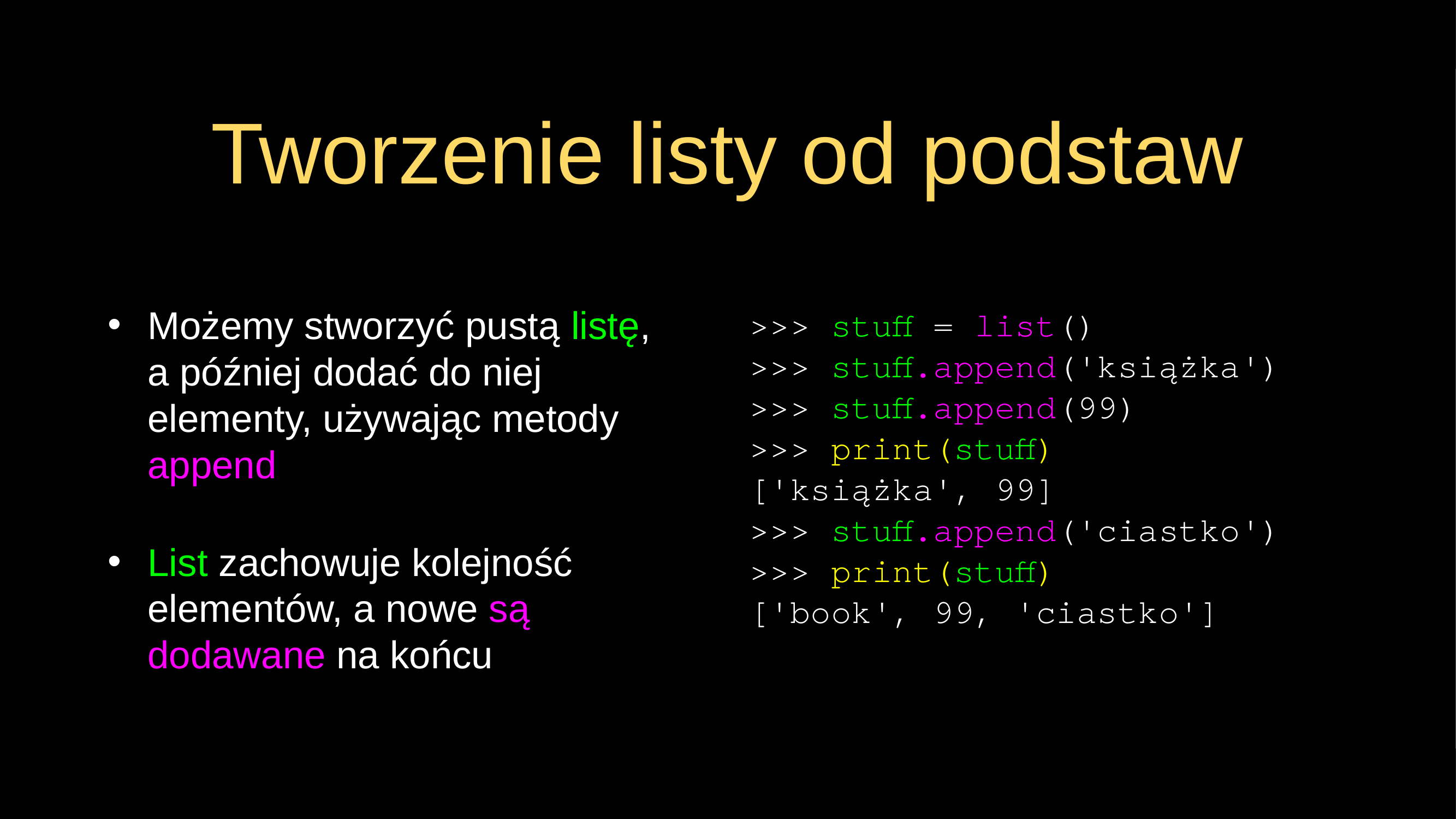

# Tworzenie listy od podstaw
Możemy stworzyć pustą listę, a później dodać do niej elementy, używając metody append
List zachowuje kolejność elementów, a nowe są dodawane na końcu
>>> stuff = list()
>>> stuff.append('książka')
>>> stuff.append(99)
>>> print(stuff)
['książka', 99]
>>> stuff.append('ciastko')
>>> print(stuff)
['book', 99, 'ciastko']